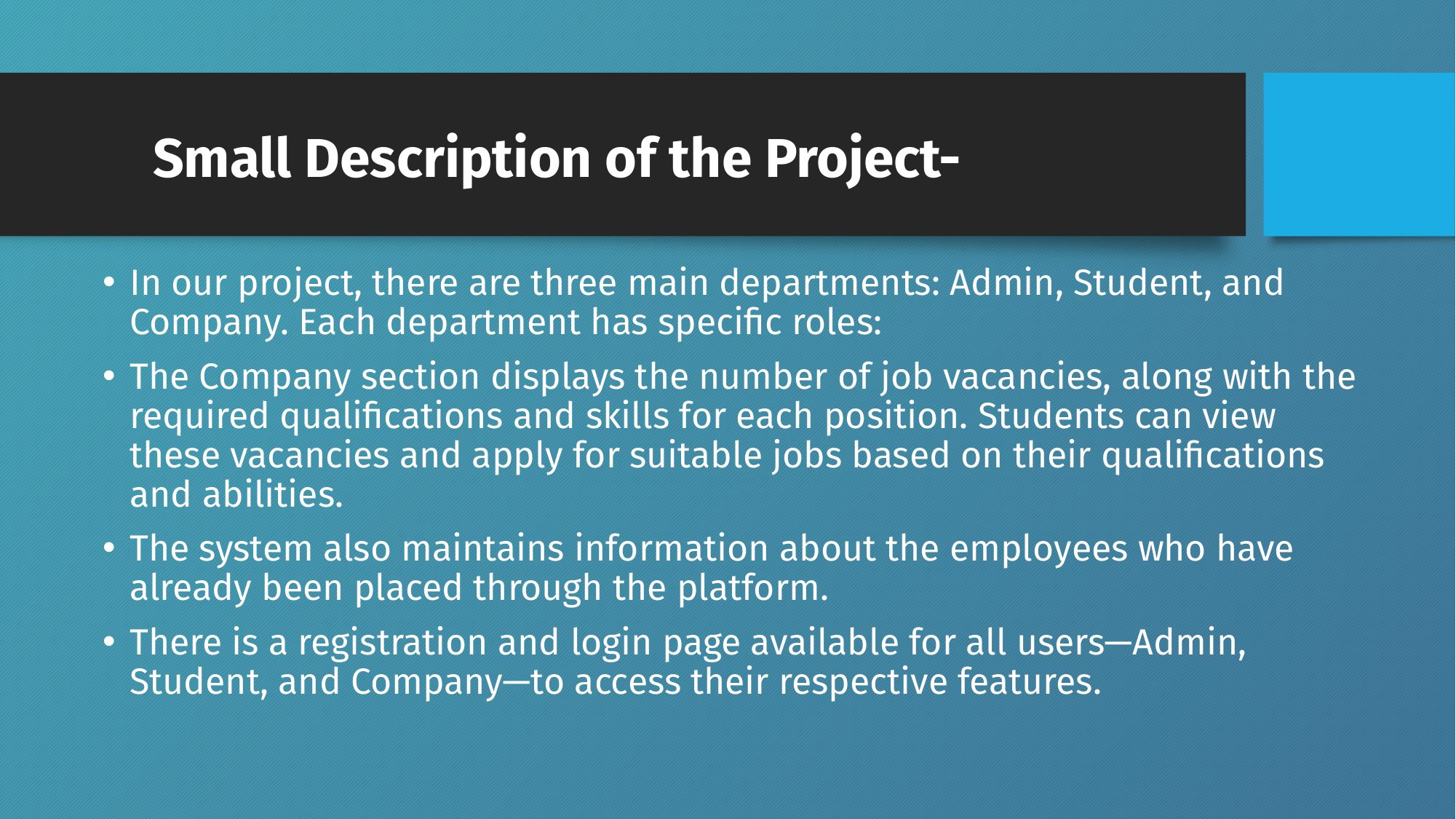

# Small Description of the Project-
In our project, there are three main departments: Admin, Student, and Company. Each department has specific roles:
The Company section displays the number of job vacancies, along with the required qualifications and skills for each position. Students can view these vacancies and apply for suitable jobs based on their qualifications and abilities.
The system also maintains information about the employees who have already been placed through the platform.
There is a registration and login page available for all users—Admin, Student, and Company—to access their respective features.